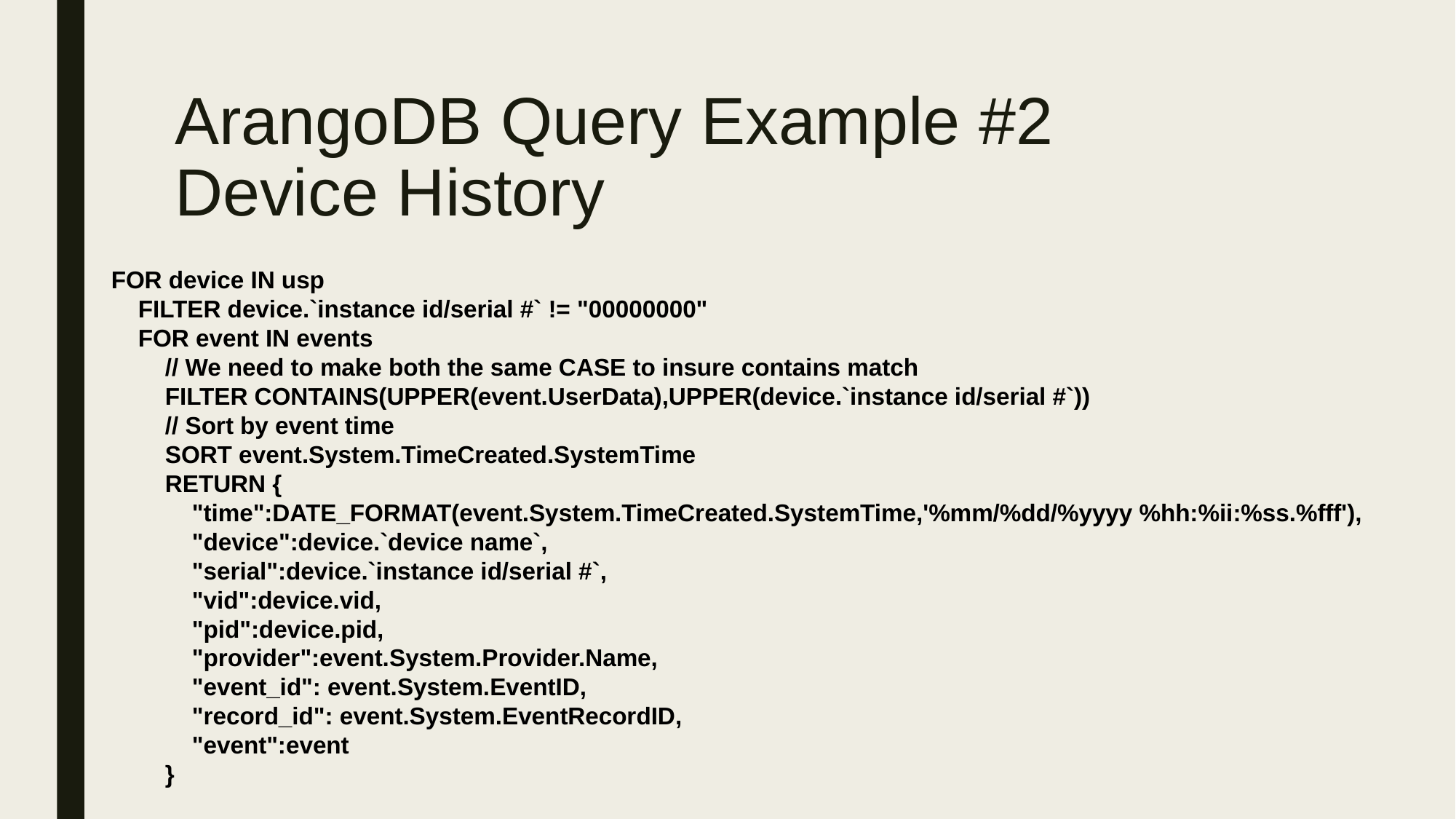

# ArangoDB Query Example #2 Device History
FOR device IN usp
    FILTER device.`instance id/serial #` != "00000000"
    FOR event IN events
        // We need to make both the same CASE to insure contains match
        FILTER CONTAINS(UPPER(event.UserData),UPPER(device.`instance id/serial #`))
        // Sort by event time
        SORT event.System.TimeCreated.SystemTime
        RETURN {
            "time":DATE_FORMAT(event.System.TimeCreated.SystemTime,'%mm/%dd/%yyyy %hh:%ii:%ss.%fff'),
            "device":device.`device name`,
            "serial":device.`instance id/serial #`,
            "vid":device.vid,
            "pid":device.pid,
            "provider":event.System.Provider.Name,
            "event_id": event.System.EventID,
            "record_id": event.System.EventRecordID,
            "event":event
        }